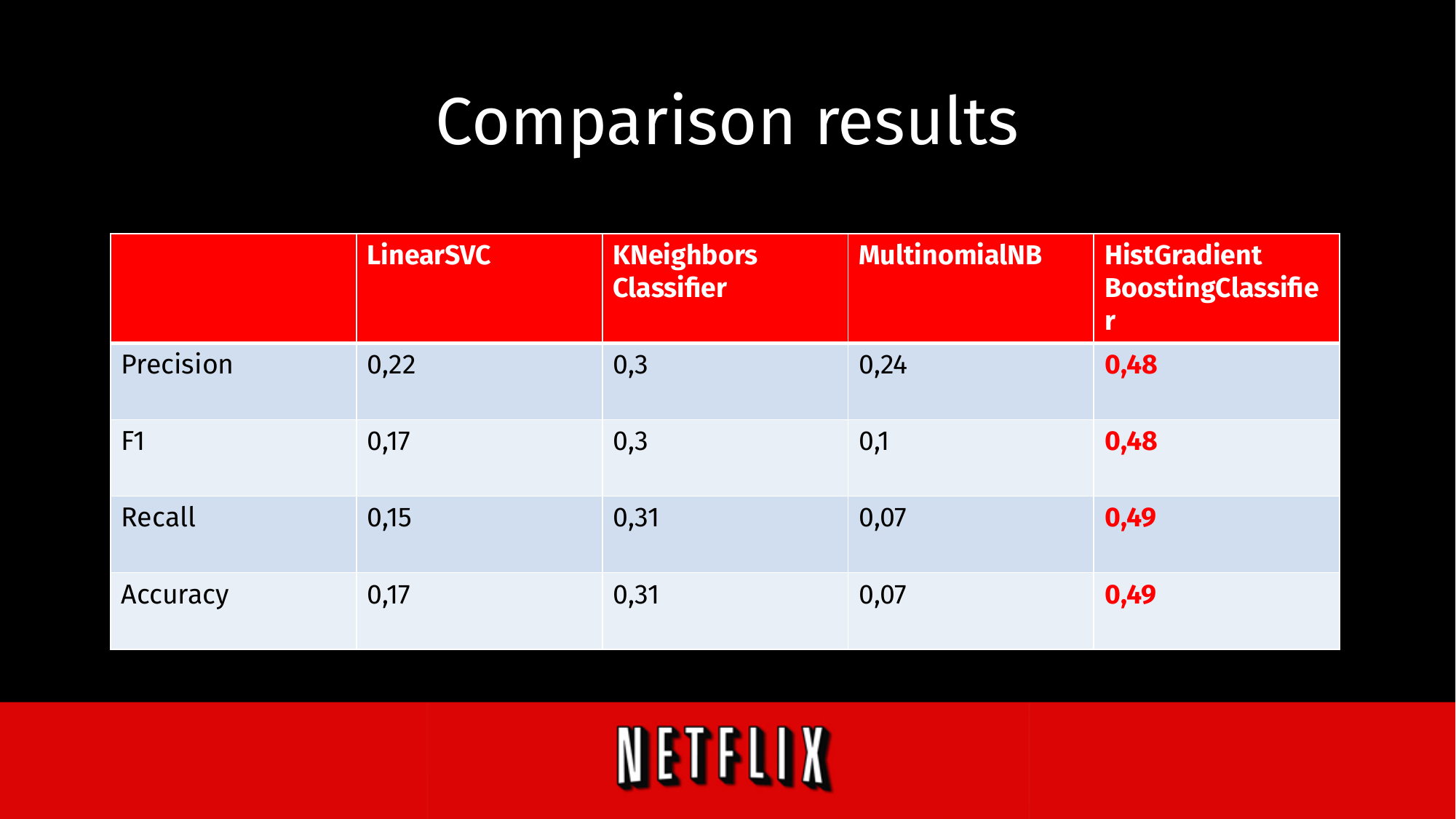

# Comparison results
|  | LinearSVC | KNeighbors Classifier | MultinomialNB | HistGradient BoostingClassifier |
| --- | --- | --- | --- | --- |
| Precision | 0,22 | 0,3 | 0,24 | 0,48 |
| F1 | 0,17 | 0,3 | 0,1 | 0,48 |
| Recall | 0,15 | 0,31 | 0,07 | 0,49 |
| Accuracy | 0,17 | 0,31 | 0,07 | 0,49 |